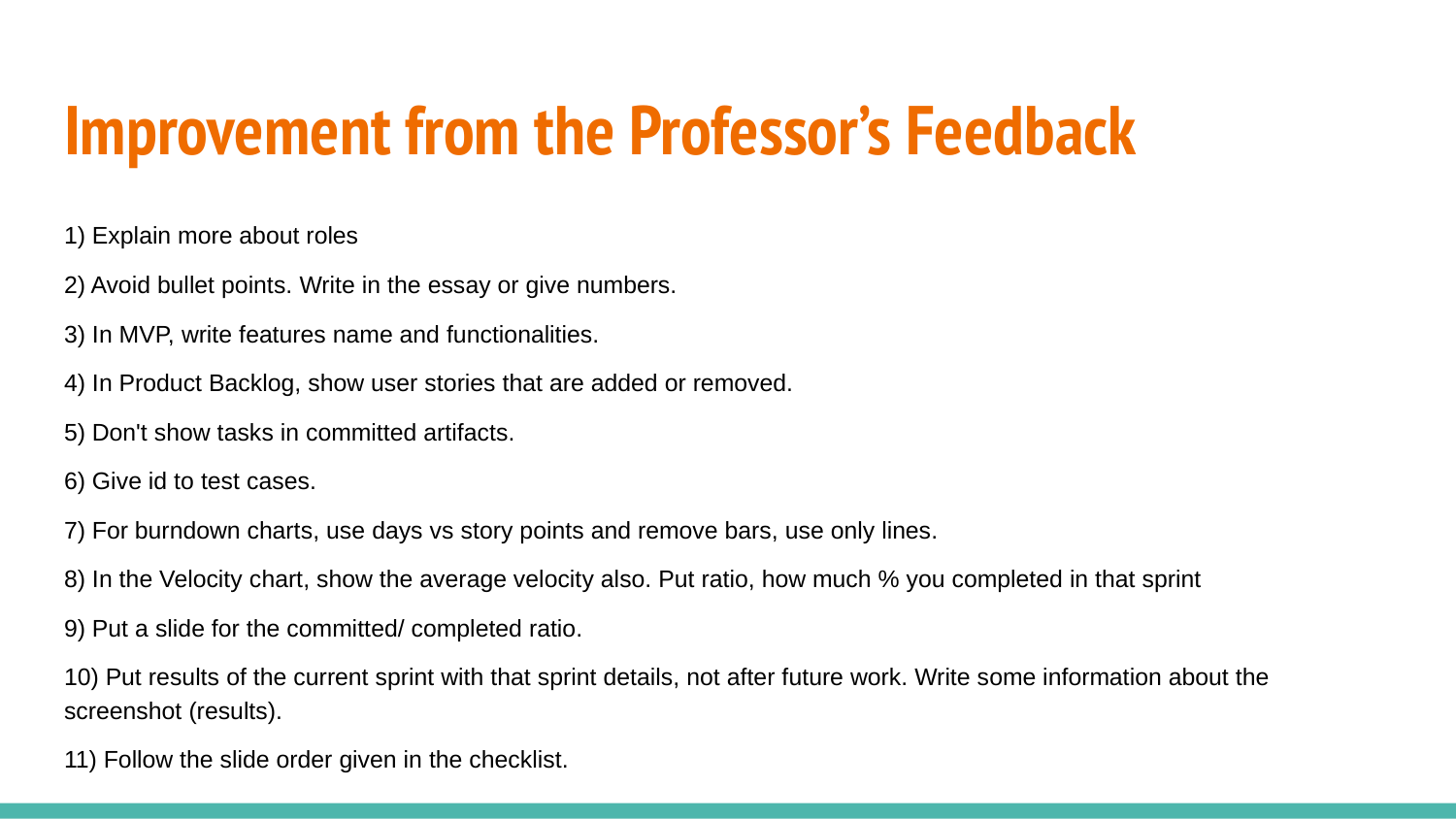

# Improvement from the Professor’s Feedback
1) Explain more about roles
2) Avoid bullet points. Write in the essay or give numbers.
3) In MVP, write features name and functionalities.
4) In Product Backlog, show user stories that are added or removed.
5) Don't show tasks in committed artifacts.
6) Give id to test cases.
7) For burndown charts, use days vs story points and remove bars, use only lines.
8) In the Velocity chart, show the average velocity also. Put ratio, how much % you completed in that sprint
9) Put a slide for the committed/ completed ratio.
10) Put results of the current sprint with that sprint details, not after future work. Write some information about the screenshot (results).
11) Follow the slide order given in the checklist.